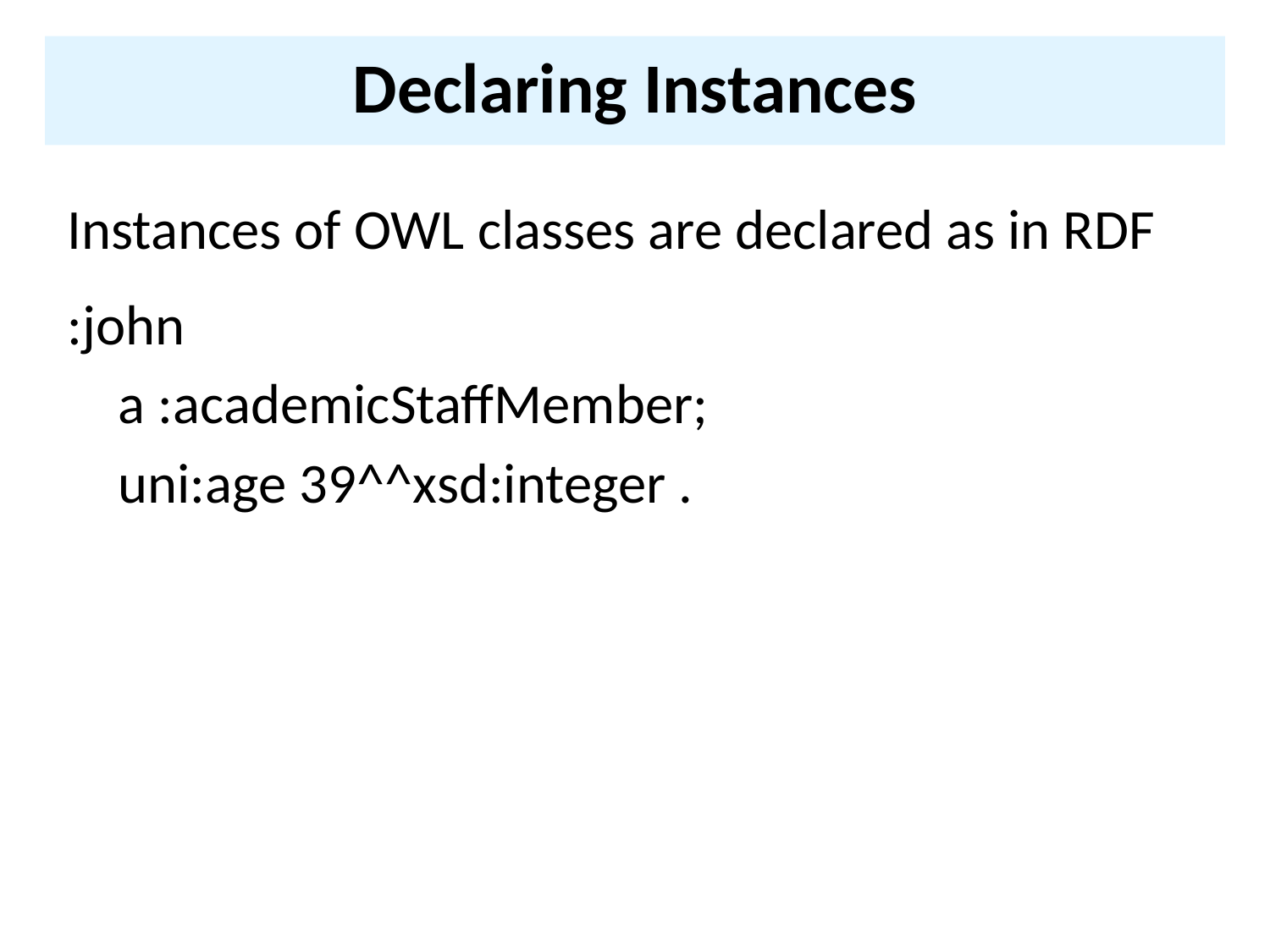

# Declaring Instances
Instances of OWL classes are declared as in RDF
:john
    a :academicStaffMember;
    uni:age 39^^xsd:integer .